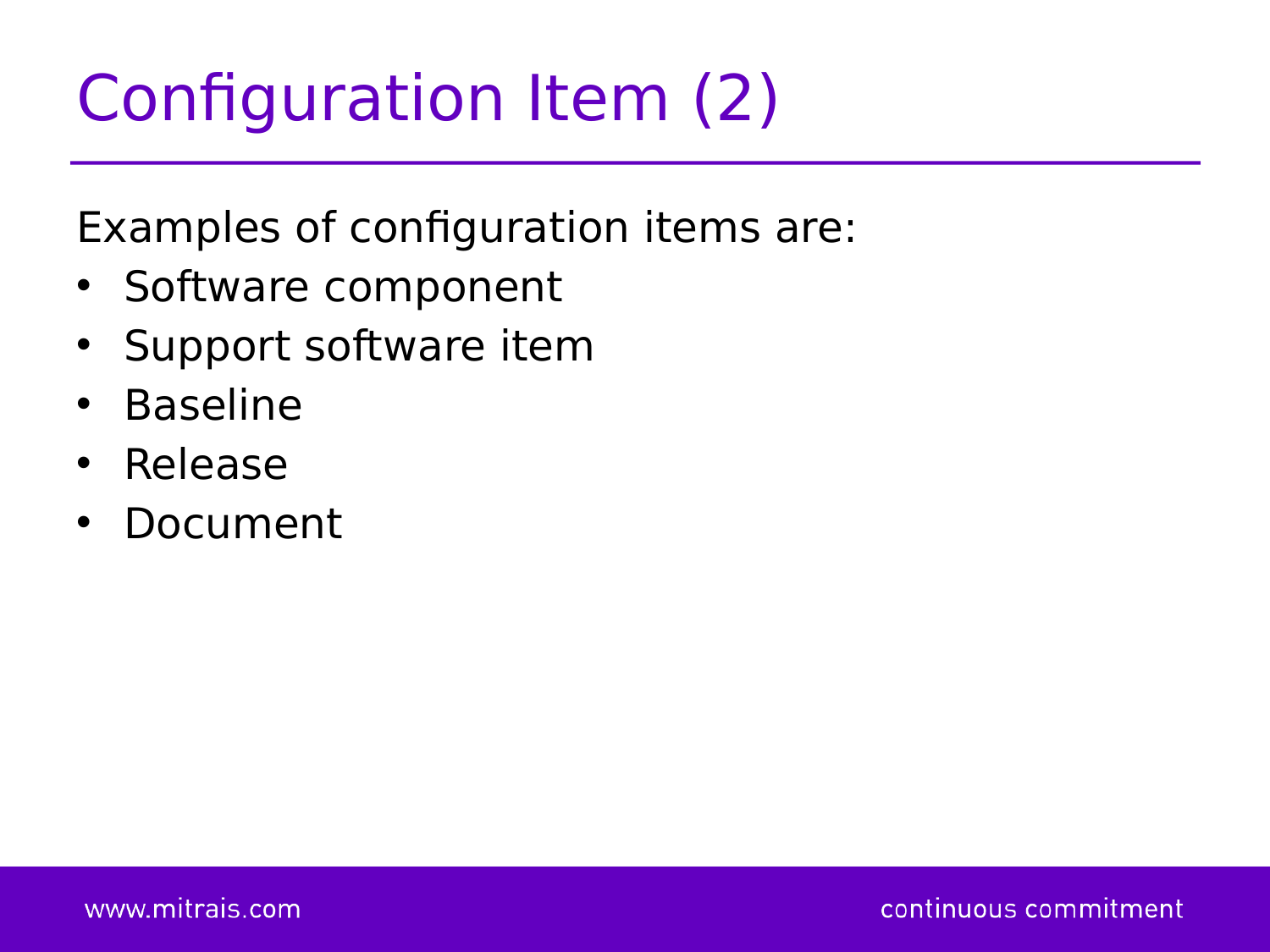

# Configuration Item (2)
Examples of configuration items are:
Software component
Support software item
Baseline
Release
Document